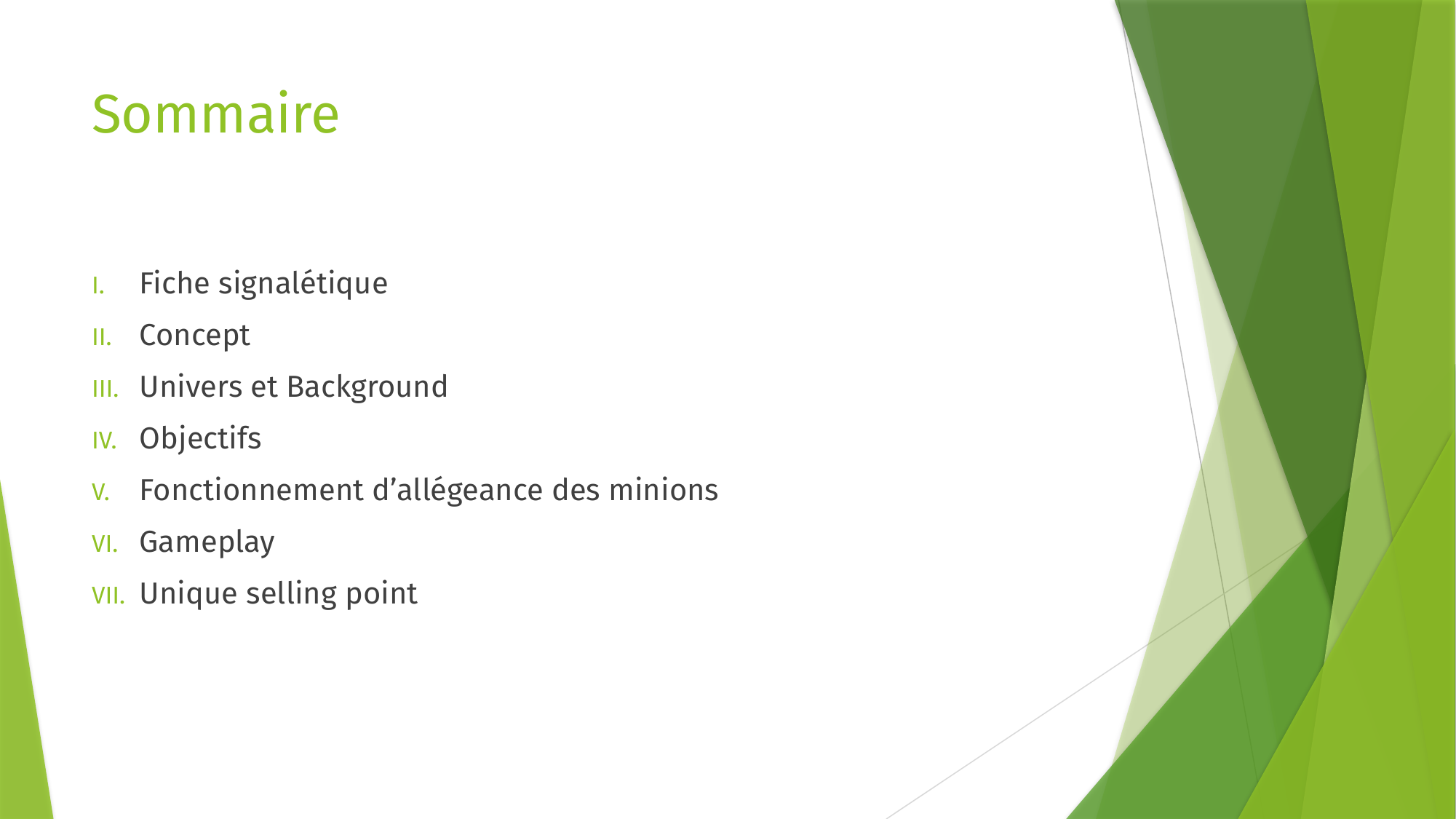

# Sommaire
Fiche signalétique
Concept
Univers et Background
Objectifs
Fonctionnement d’allégeance des minions
Gameplay
Unique selling point